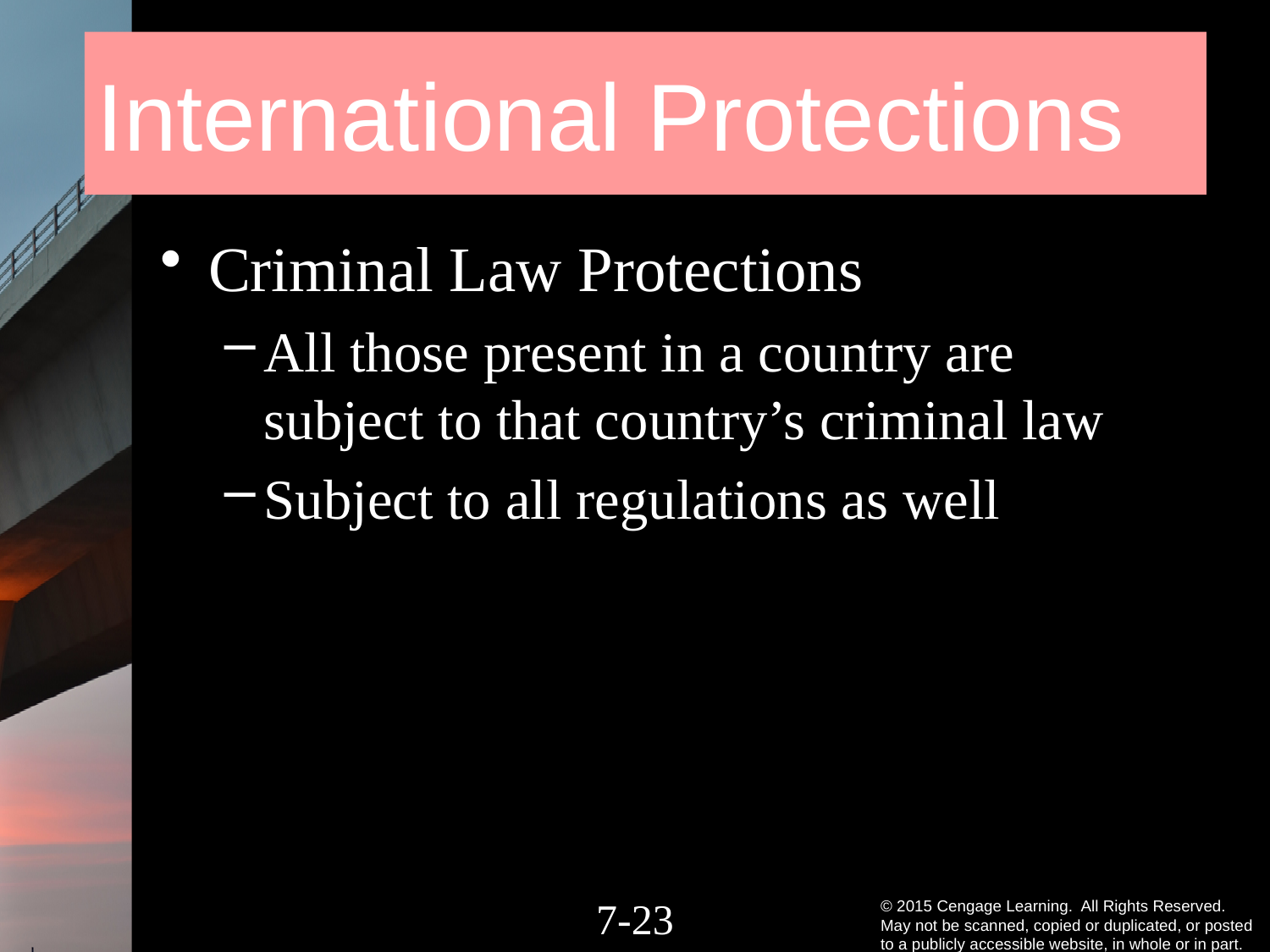

# International Protections
Criminal Law Protections
All those present in a country are subject to that country’s criminal law
Subject to all regulations as well
7-23